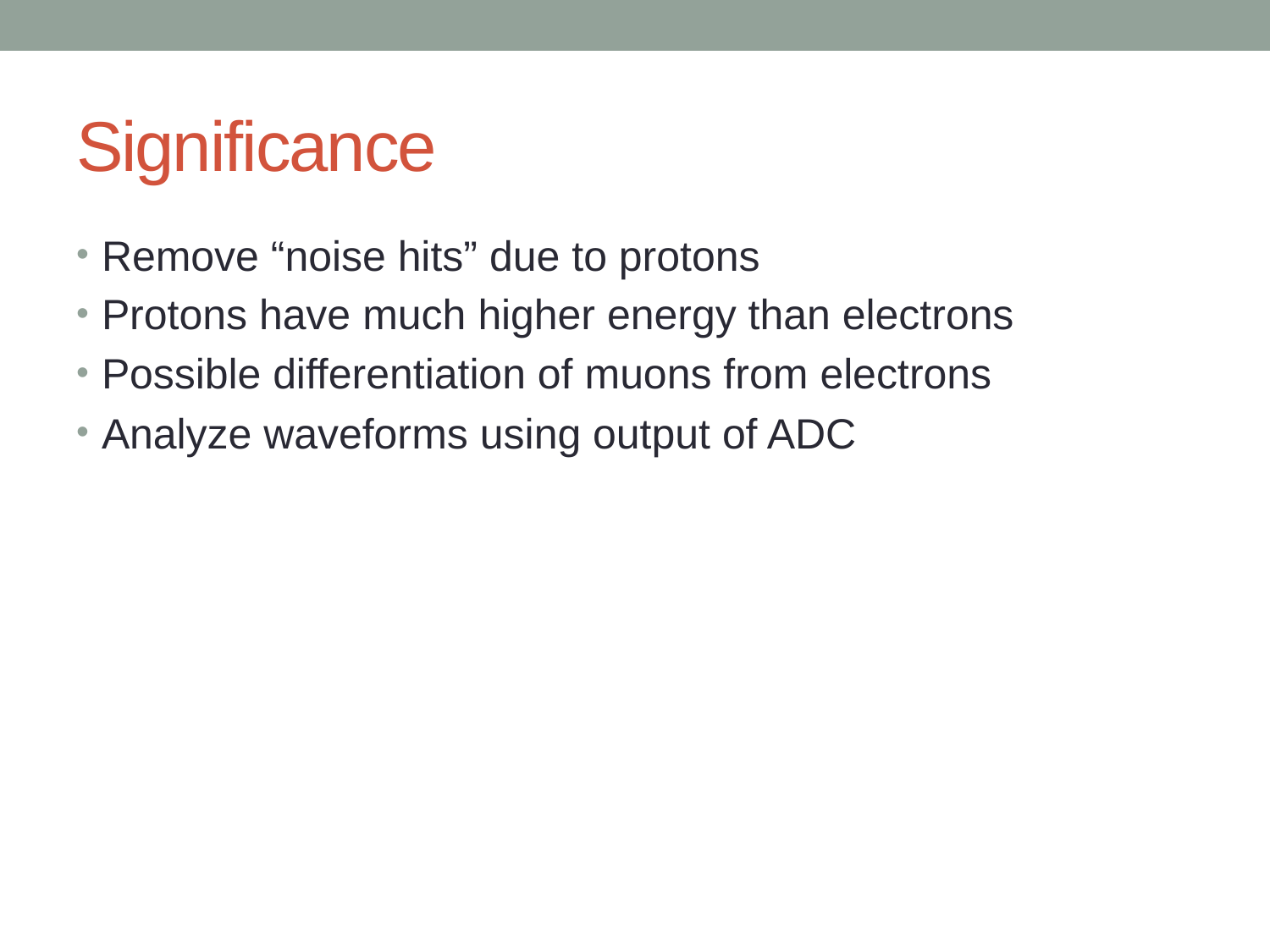

# Significance
Remove “noise hits” due to protons
Protons have much higher energy than electrons
Possible differentiation of muons from electrons
Analyze waveforms using output of ADC